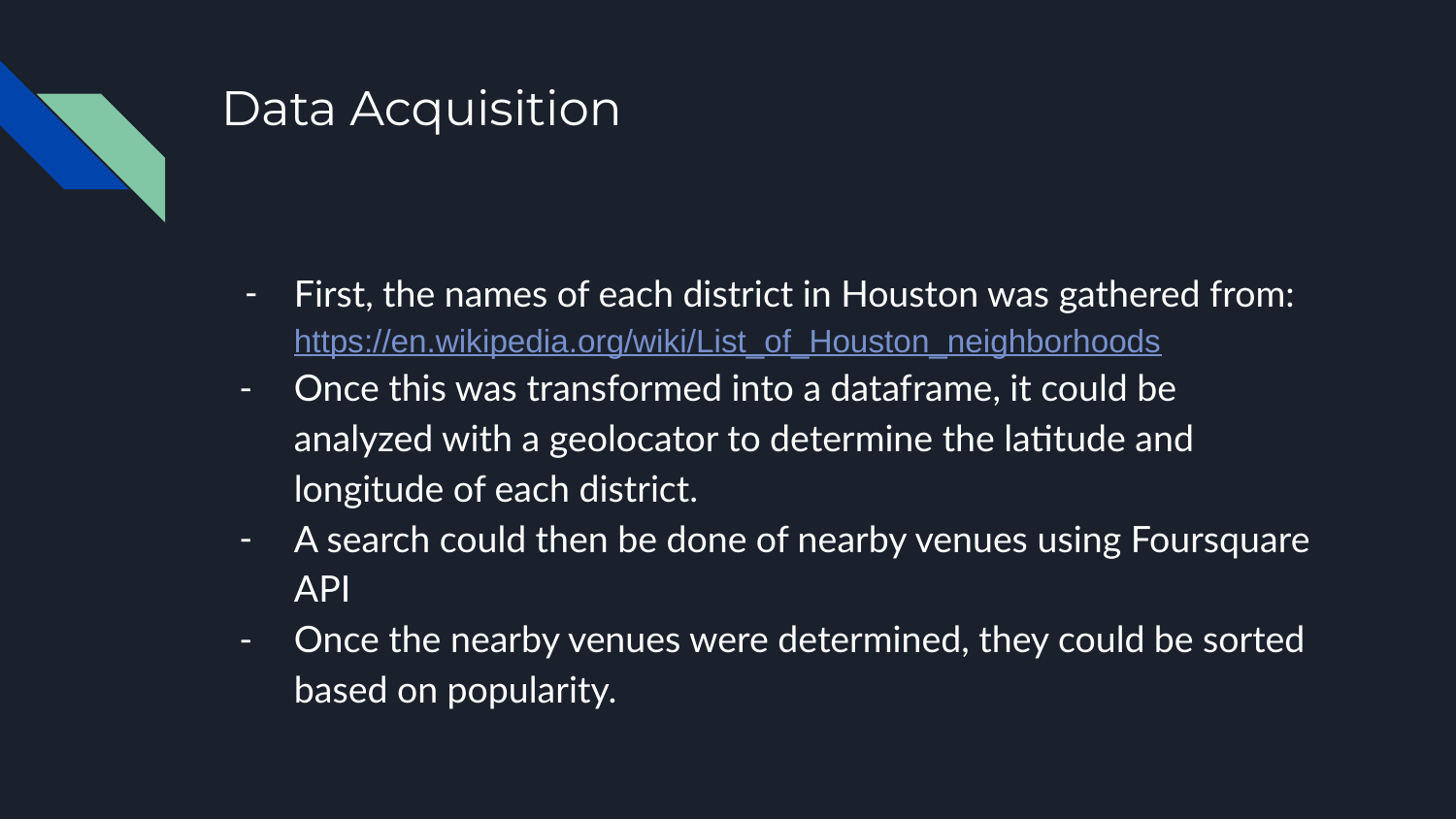

# Data Acquisition
First, the names of each district in Houston was gathered from: https://en.wikipedia.org/wiki/List_of_Houston_neighborhoods
Once this was transformed into a dataframe, it could be analyzed with a geolocator to determine the latitude and longitude of each district.
A search could then be done of nearby venues using Foursquare API
Once the nearby venues were determined, they could be sorted based on popularity.